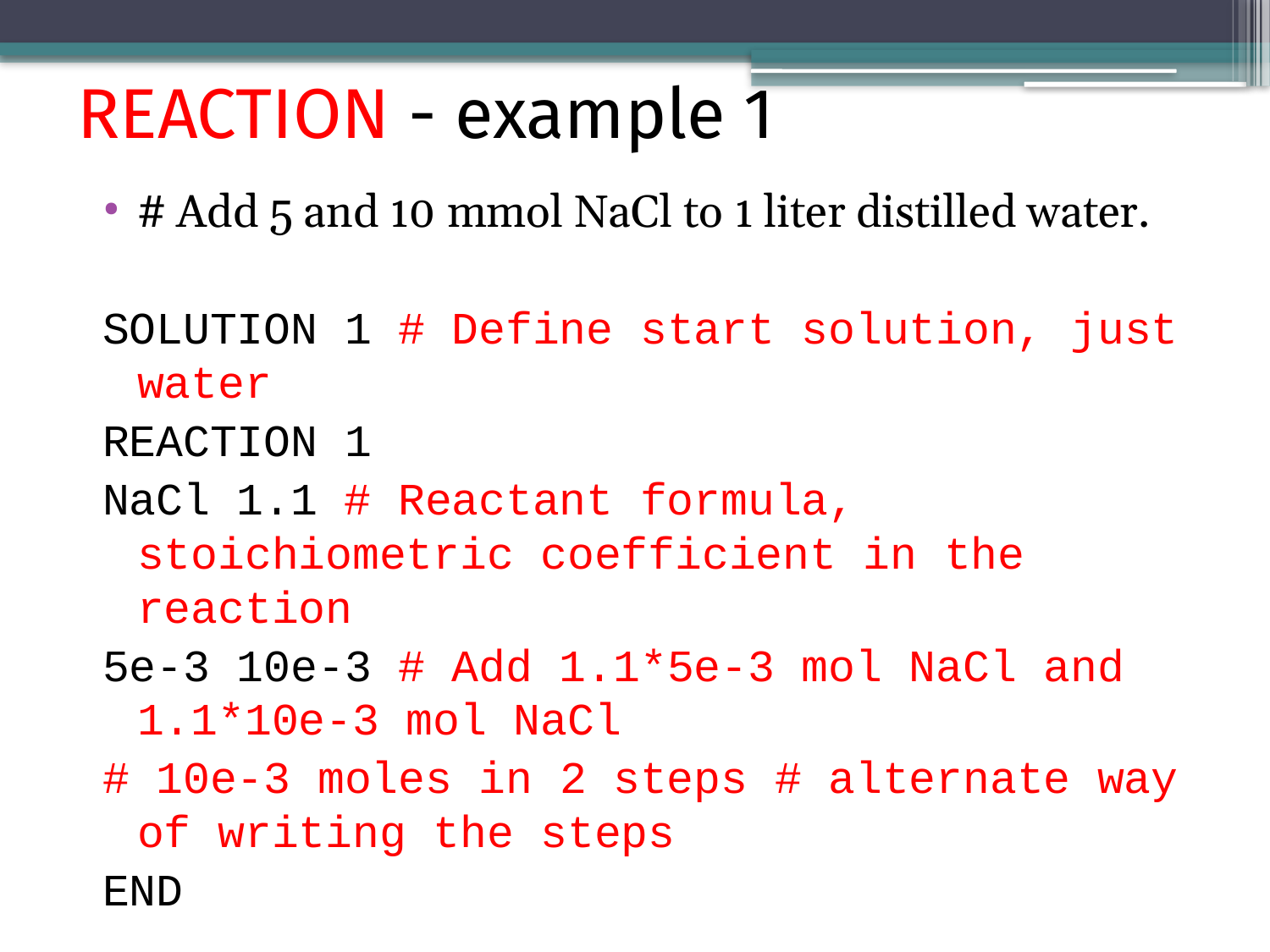

# REACTION - example 1
# Add 5 and 10 mmol NaCl to 1 liter distilled water.

SOLUTION 1 # Define start solution, just water
REACTION 1
NaCl 1.1 # Reactant formula, stoichiometric coefficient in the reaction
5e-3 10e-3 # Add 1.1*5e-3 mol NaCl and 1.1*10e-3 mol NaCl
# 10e-3 moles in 2 steps # alternate way of writing the steps
END